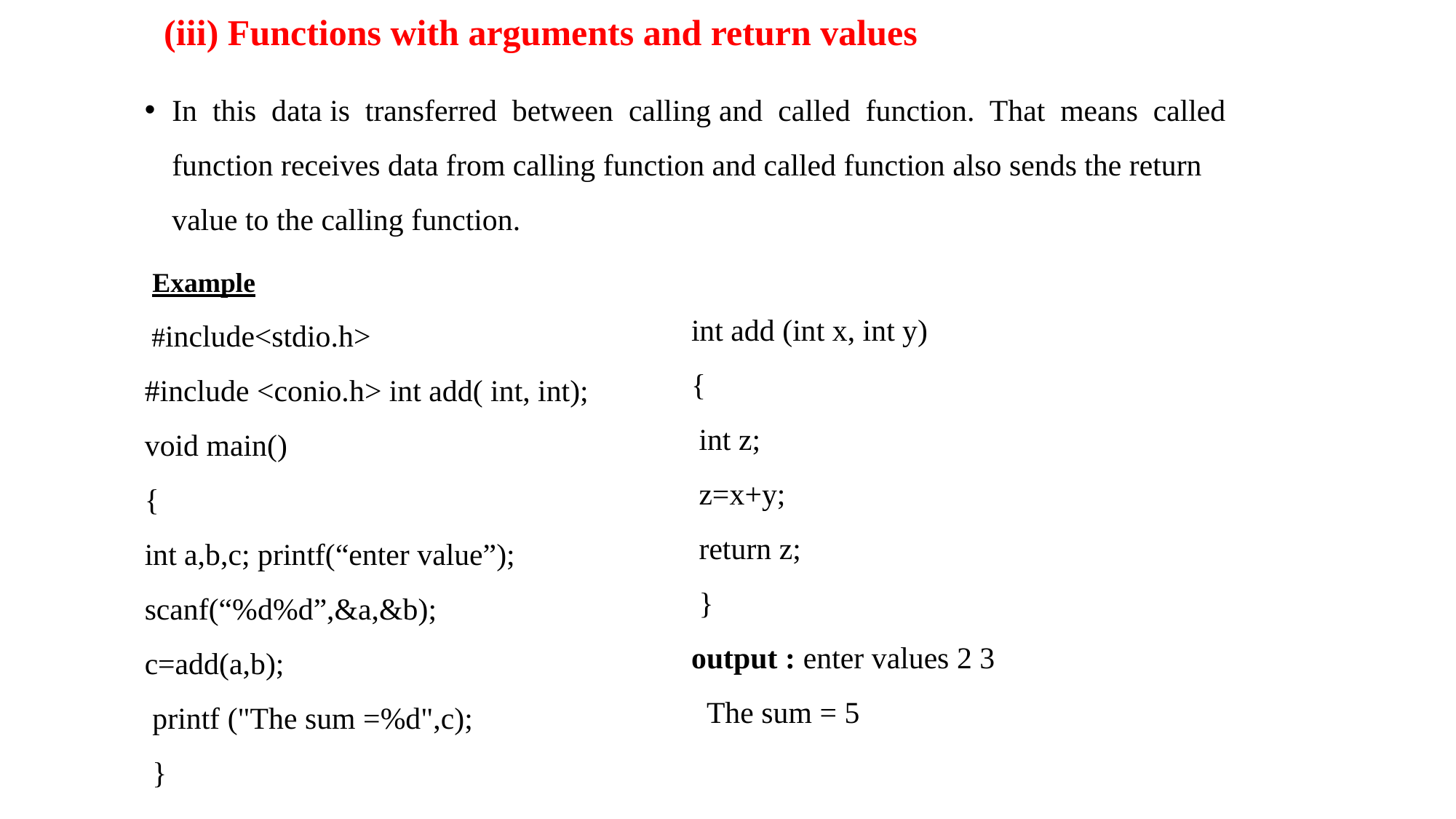

# (iii) Functions with arguments and return values
In  this  data is  transferred  between  calling and  called  function.  That  means  called  function receives data from calling function and called function also sends the return value to the calling function.
 Example
 #include<stdio.h>
#include <conio.h> int add( int, int);
void main()
{
int a,b,c; printf(“enter value”);
scanf(“%d%d”,&a,&b);
c=add(a,b);
 printf ("The sum =%d",c);
 }
int add (int x, int y)
{
 int z;
 z=x+y;
 return z;
 }
output : enter values 2 3
  The sum = 5